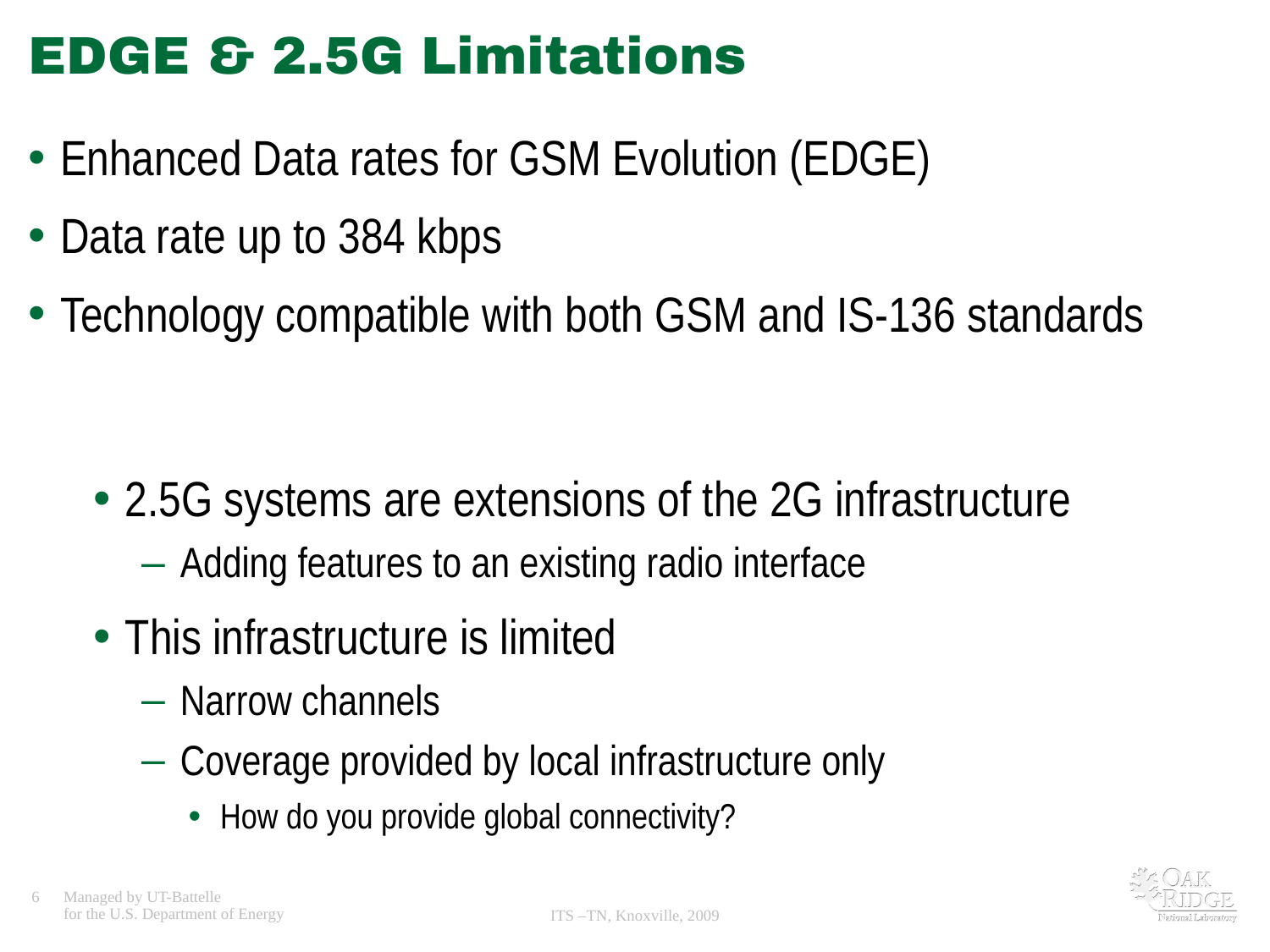

# EDGE & 2.5G Limitations
Enhanced Data rates for GSM Evolution (EDGE)
Data rate up to 384 kbps
Technology compatible with both GSM and IS-136 standards
2.5G systems are extensions of the 2G infrastructure
Adding features to an existing radio interface
This infrastructure is limited
Narrow channels
Coverage provided by local infrastructure only
How do you provide global connectivity?